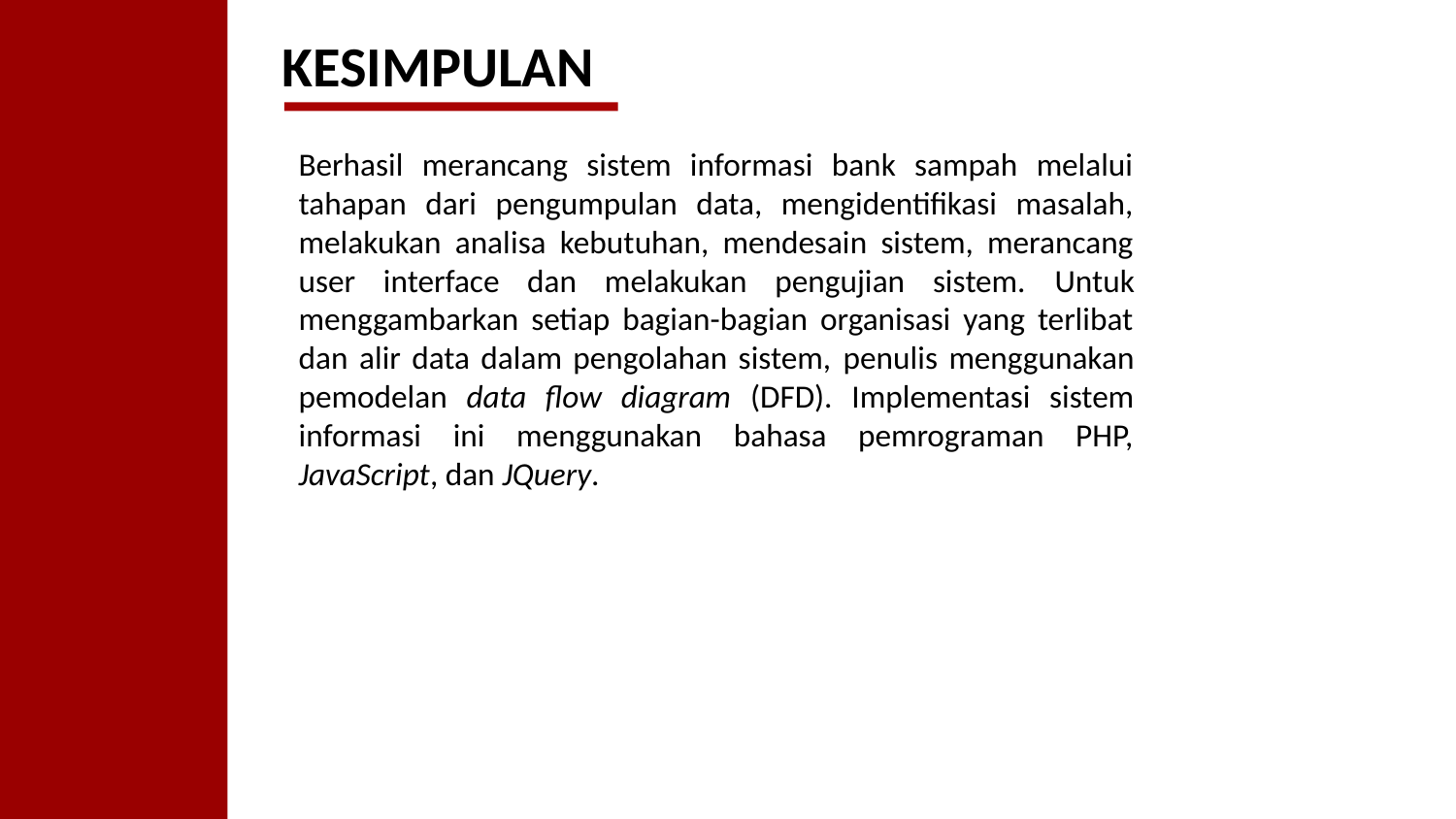

KESIMPULAN

Berhasil merancang sistem informasi bank sampah melalui tahapan dari pengumpulan data, mengidentifikasi masalah, melakukan analisa kebutuhan, mendesain sistem, merancang user interface dan melakukan pengujian sistem. Untuk menggambarkan setiap bagian-bagian organisasi yang terlibat dan alir data dalam pengolahan sistem, penulis menggunakan pemodelan data flow diagram (DFD). Implementasi sistem informasi ini menggunakan bahasa pemrograman PHP, JavaScript, dan JQuery.